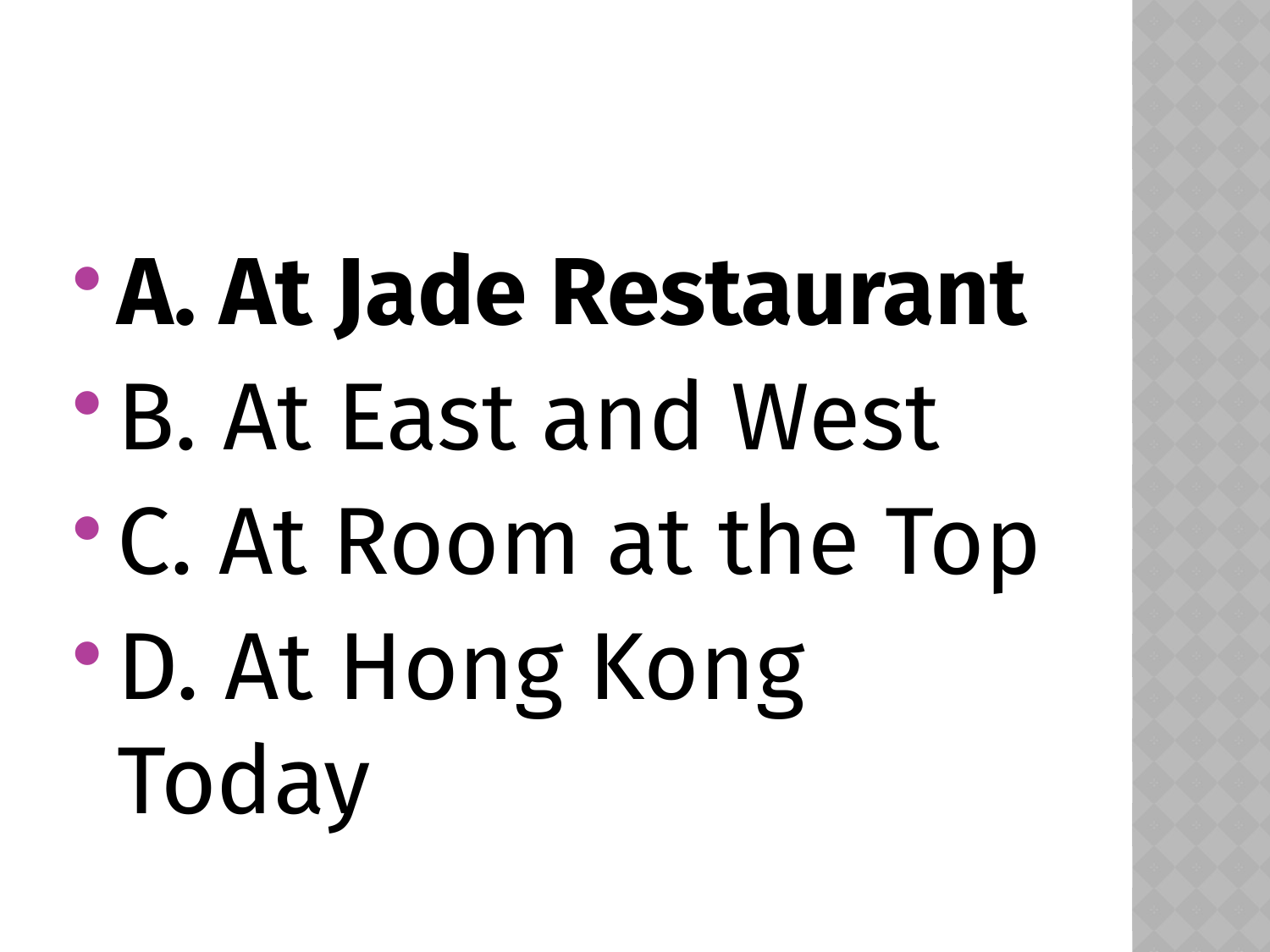

#
A. At Jade Restaurant
B. At East and West
C. At Room at the Top
D. At Hong Kong Today